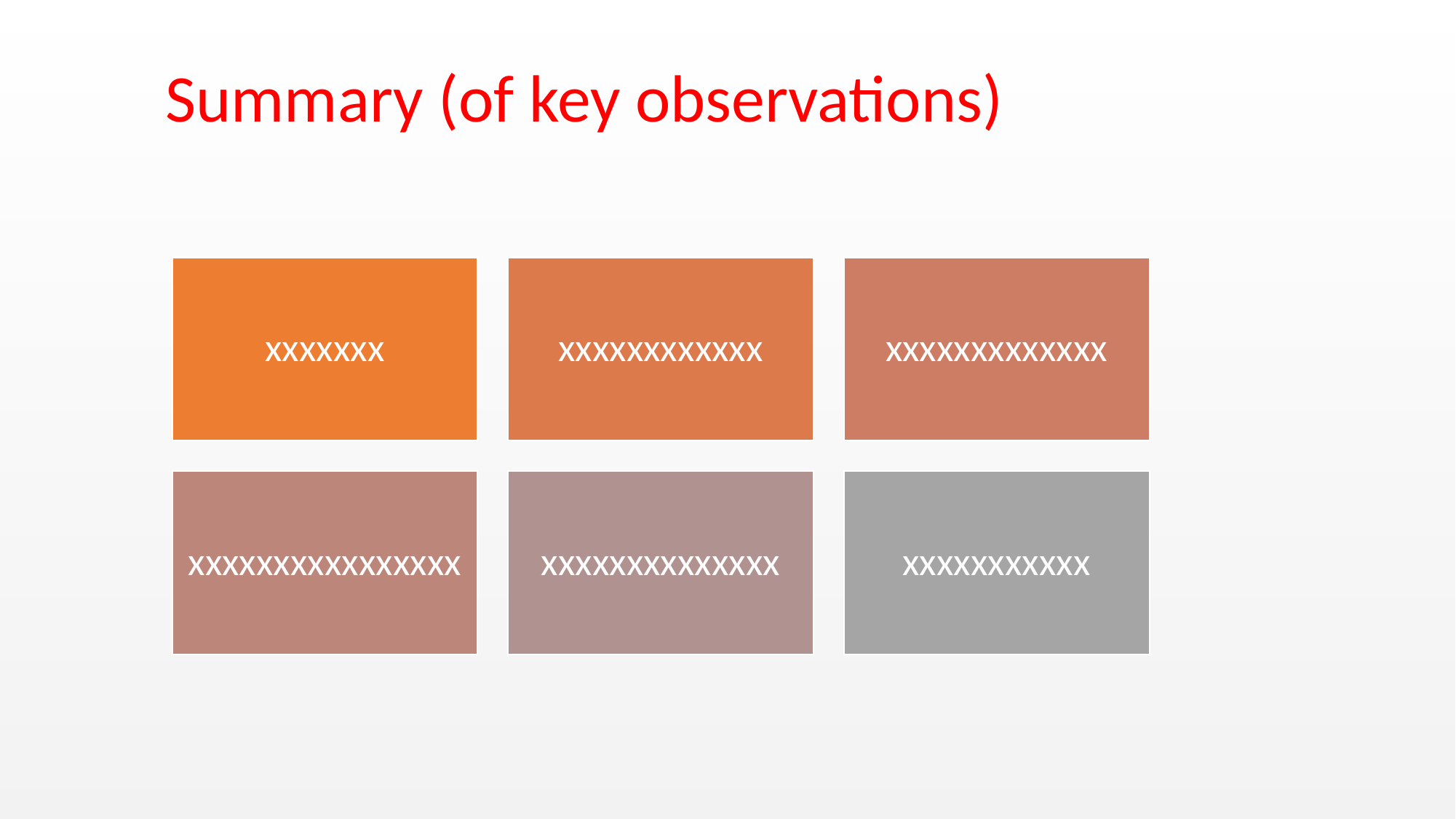

# Summary (of key observations)
xxxxxxx
xxxxxxxxxxxx
xxxxxxxxxxxxx
xxxxxxxxxxxxxxxx
xxxxxxxxxxxxxx
xxxxxxxxxxx